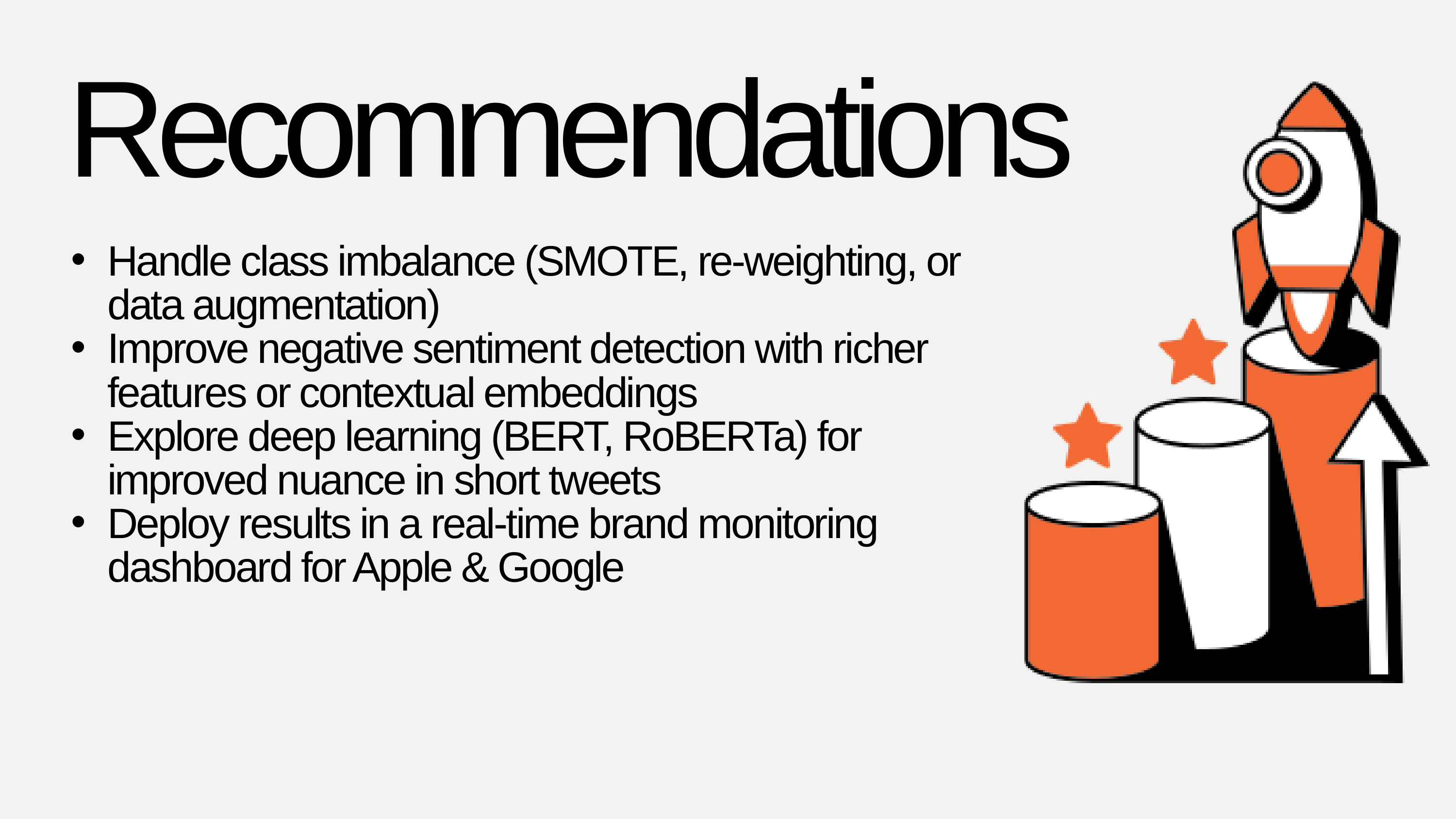

Recommendations

Handle class imbalance (SMOTE, re-weighting, or data augmentation)
Improve negative sentiment detection with richer features or contextual embeddings
Explore deep learning (BERT, RoBERTa) for improved nuance in short tweets
Deploy results in a real-time brand monitoring dashboard for Apple & Google